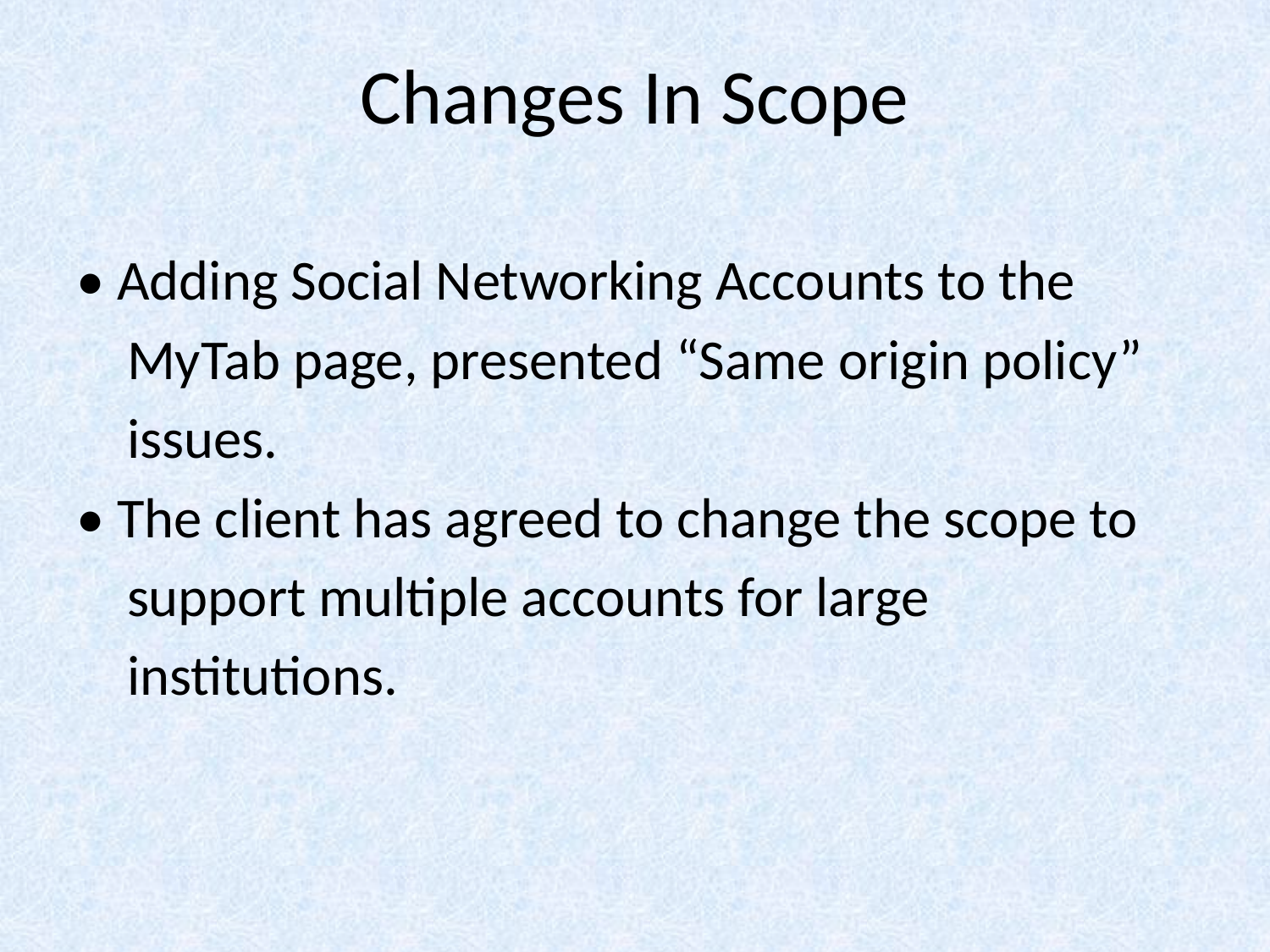

# Changes In Scope

• Adding Social Networking Accounts to the
    MyTab page, presented “Same origin policy”
    issues.
• The client has agreed to change the scope to
    support multiple accounts for large
    institutions.